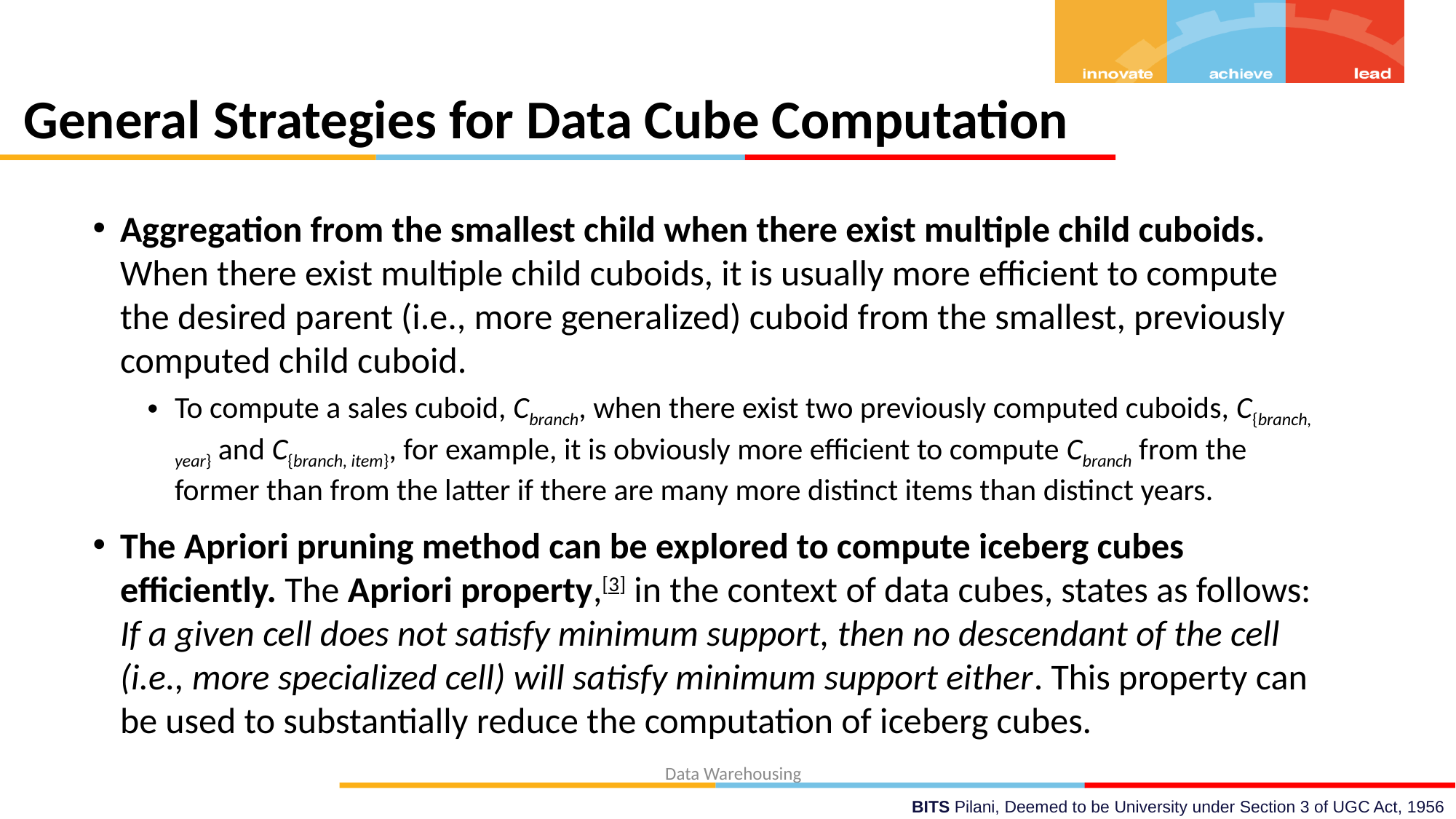

# General Strategies for Data Cube Computation
Aggregation from the smallest child when there exist multiple child cuboids. When there exist multiple child cuboids, it is usually more efficient to compute the desired parent (i.e., more generalized) cuboid from the smallest, previously computed child cuboid.
To compute a sales cuboid, Cbranch, when there exist two previously computed cuboids, C{branch, year} and C{branch, item}, for example, it is obviously more efficient to compute Cbranch from the former than from the latter if there are many more distinct items than distinct years.
The Apriori pruning method can be explored to compute iceberg cubes efficiently. The Apriori property,[3] in the context of data cubes, states as follows: If a given cell does not satisfy minimum support, then no descendant of the cell (i.e., more specialized cell) will satisfy minimum support either. This property can be used to substantially reduce the computation of iceberg cubes.